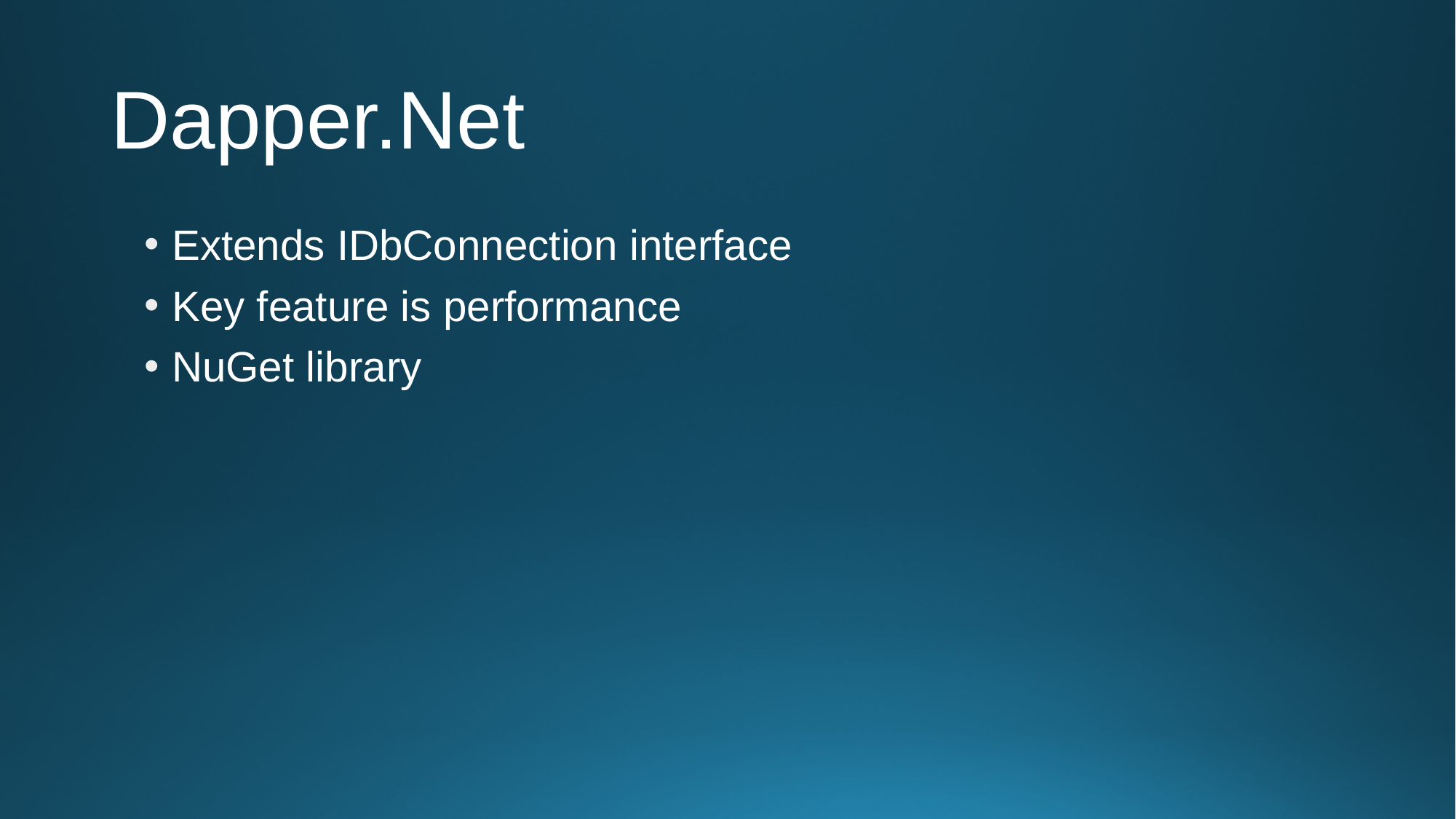

# Dapper.Net
Extends IDbConnection interface
Key feature is performance
NuGet library